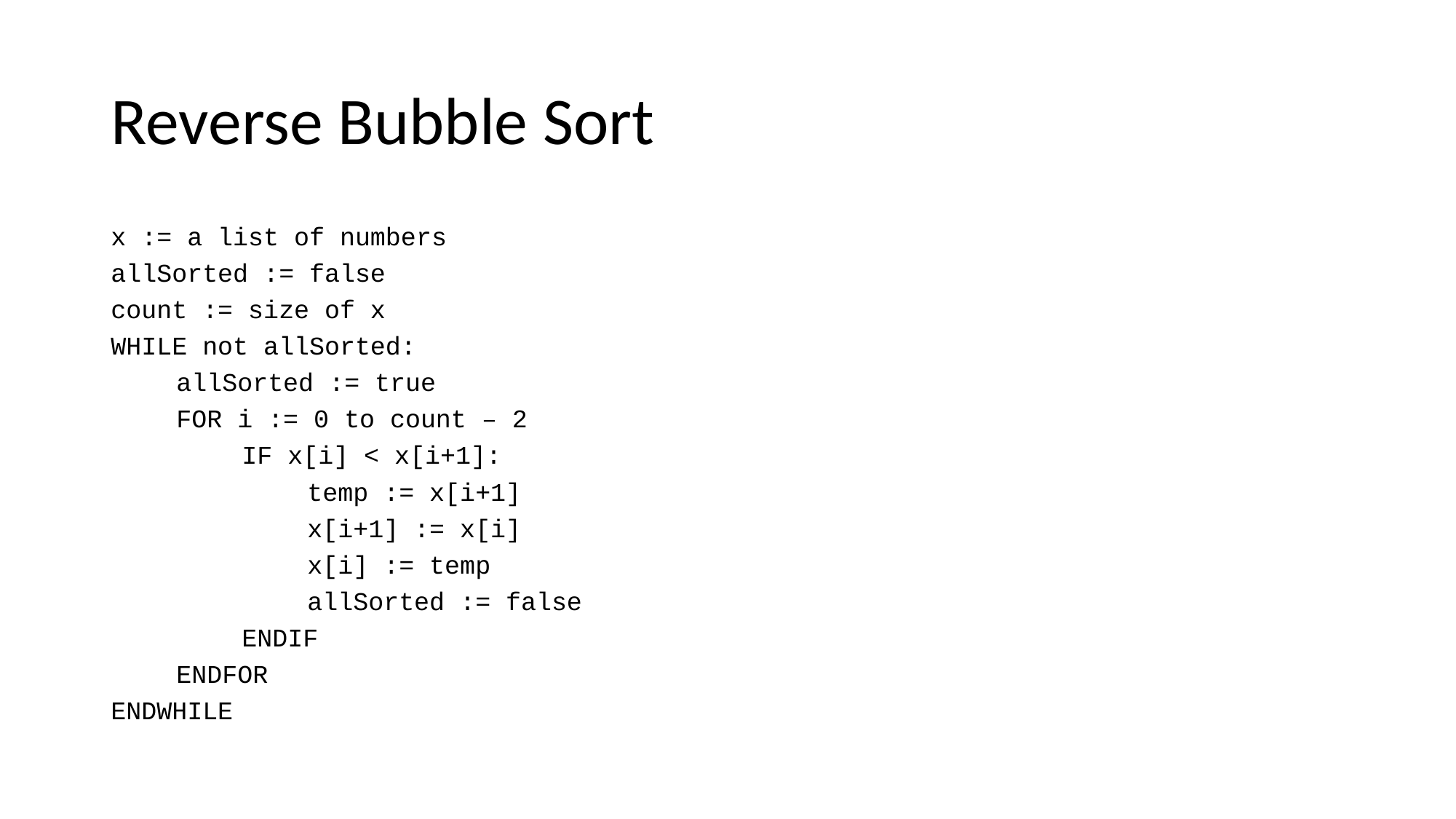

# Reverse Bubble Sort
x := a list of numbers
allSorted := false
count := size of x
WHILE not allSorted:
	allSorted := true
	FOR i := 0 to count – 2
		IF x[i] < x[i+1]:
			temp := x[i+1]
			x[i+1] := x[i]
			x[i] := temp
			allSorted := false
		ENDIF
	ENDFOR
ENDWHILE